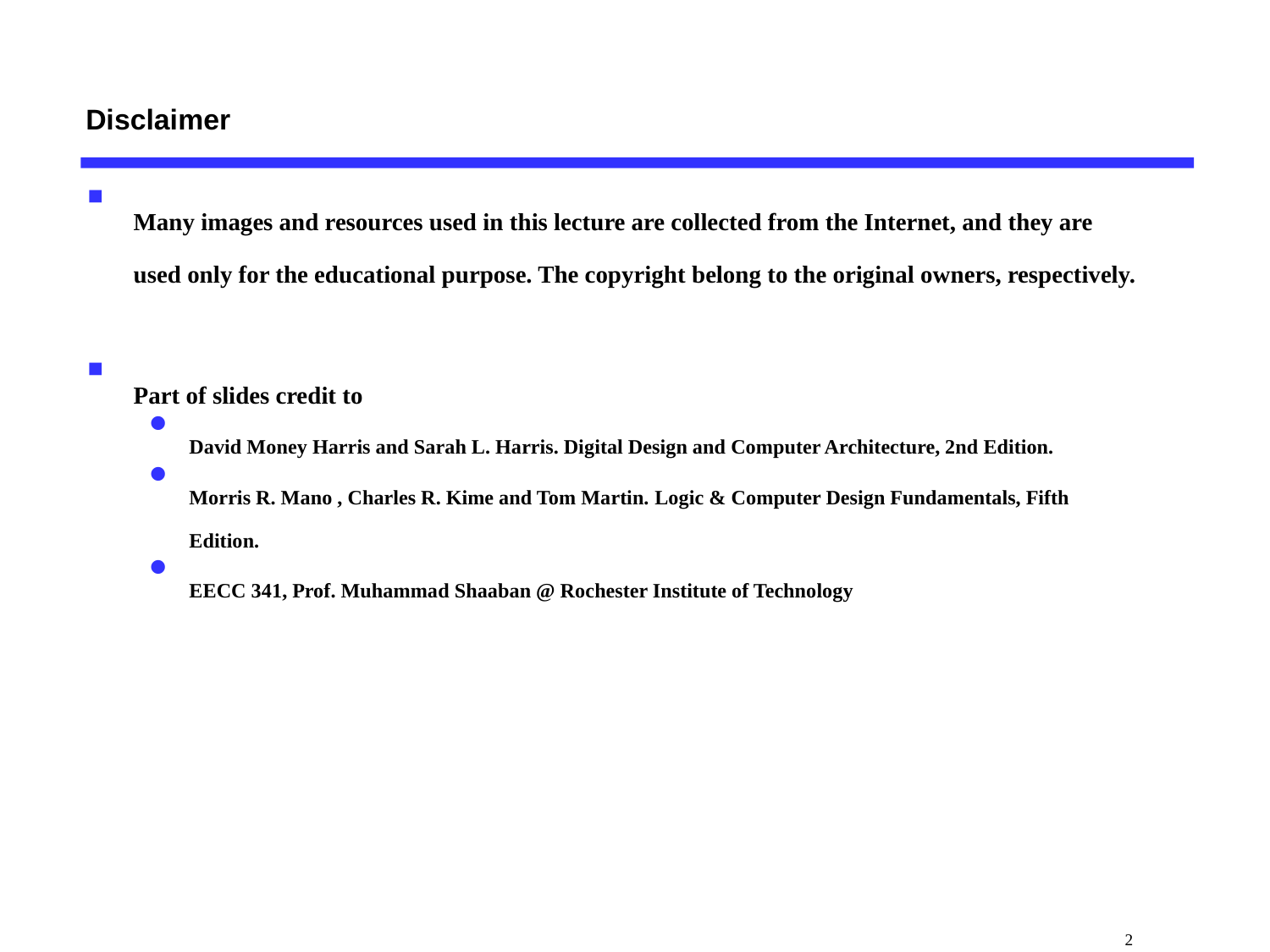

Disclaimer
Many images and resources used in this lecture are collected from the Internet, and they are used only for the educational purpose. The copyright belong to the original owners, respectively.

Part of slides credit to
David Money Harris and Sarah L. Harris. Digital Design and Computer Architecture, 2nd Edition.
Morris R. Mano , Charles R. Kime and Tom Martin. Logic & Computer Design Fundamentals, Fifth Edition.
EECC 341, Prof. Muhammad Shaaban @ Rochester Institute of Technology

                           2